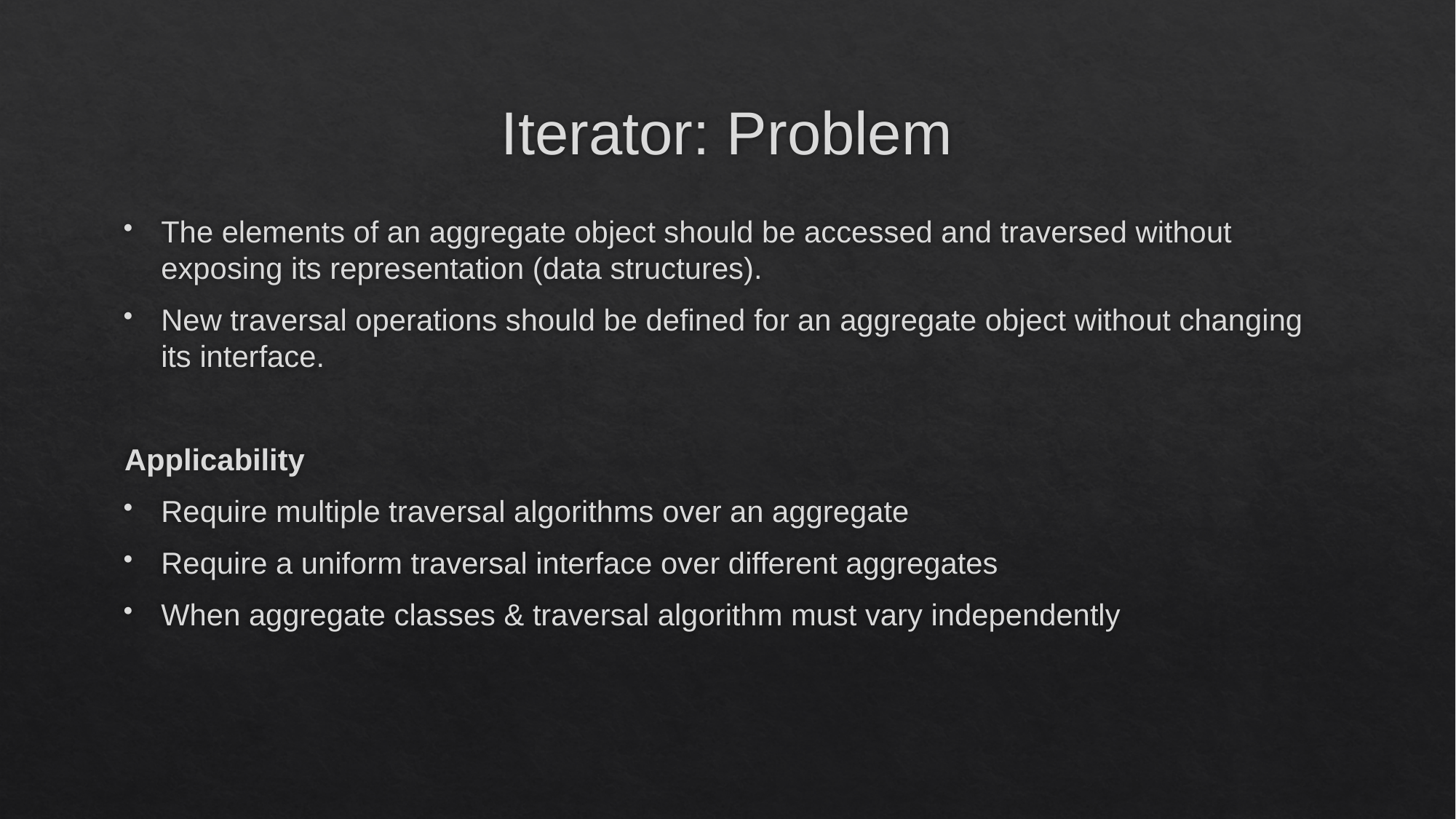

# Iterator: Problem
The elements of an aggregate object should be accessed and traversed without exposing its representation (data structures).
New traversal operations should be defined for an aggregate object without changing its interface.

Applicability
Require multiple traversal algorithms over an aggregate
Require a uniform traversal interface over different aggregates
When aggregate classes & traversal algorithm must vary independently